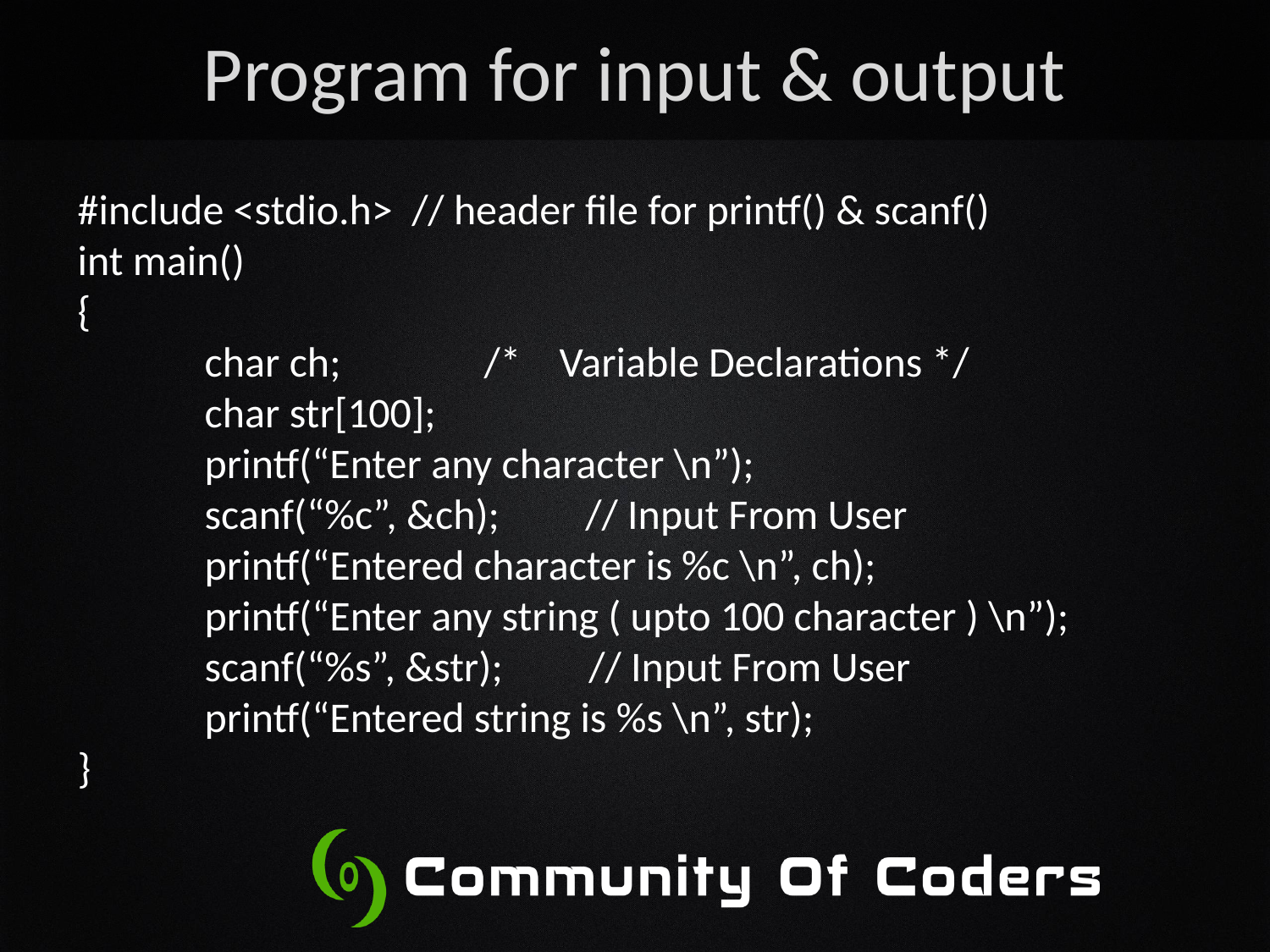

# Program for input & output
#include <stdio.h>  // header file for printf() & scanf()
int main()
{
	char ch;               /*    Variable Declarations */
	char str[100];
	printf(“Enter any character \n”);
	scanf(“%c”, &ch);         // Input From User
	printf(“Entered character is %c \n”, ch);
	printf(“Enter any string ( upto 100 character ) \n”);
	scanf(“%s”, &str);         // Input From User
	printf(“Entered string is %s \n”, str);
}